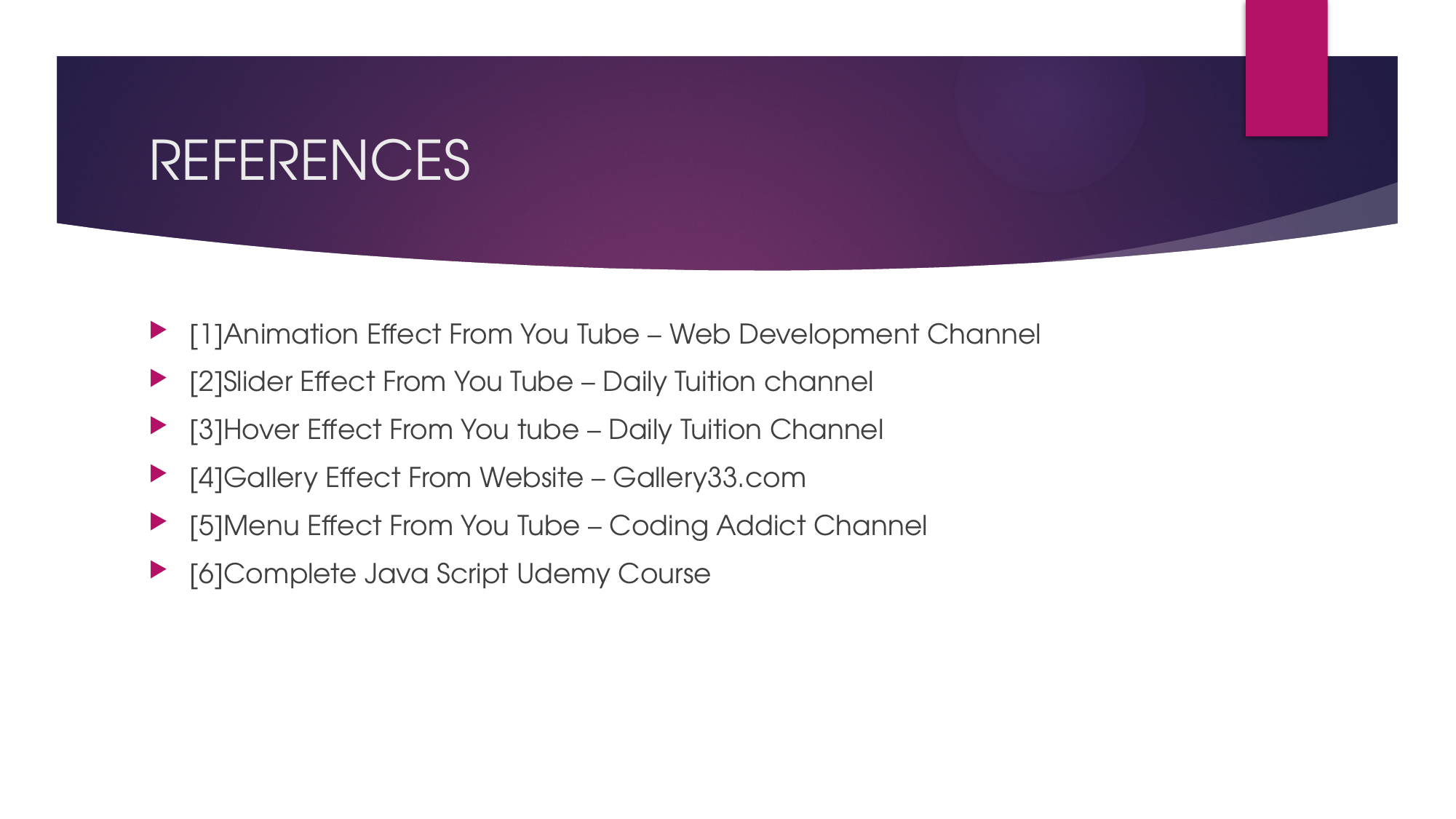

# REFERENCES
[1]Animation Effect From You Tube – Web Development Channel
[2]Slider Effect From You Tube – Daily Tuition channel
[3]Hover Effect From You tube – Daily Tuition Channel
[4]Gallery Effect From Website – Gallery33.com
[5]Menu Effect From You Tube – Coding Addict Channel
[6]Complete Java Script Udemy Course